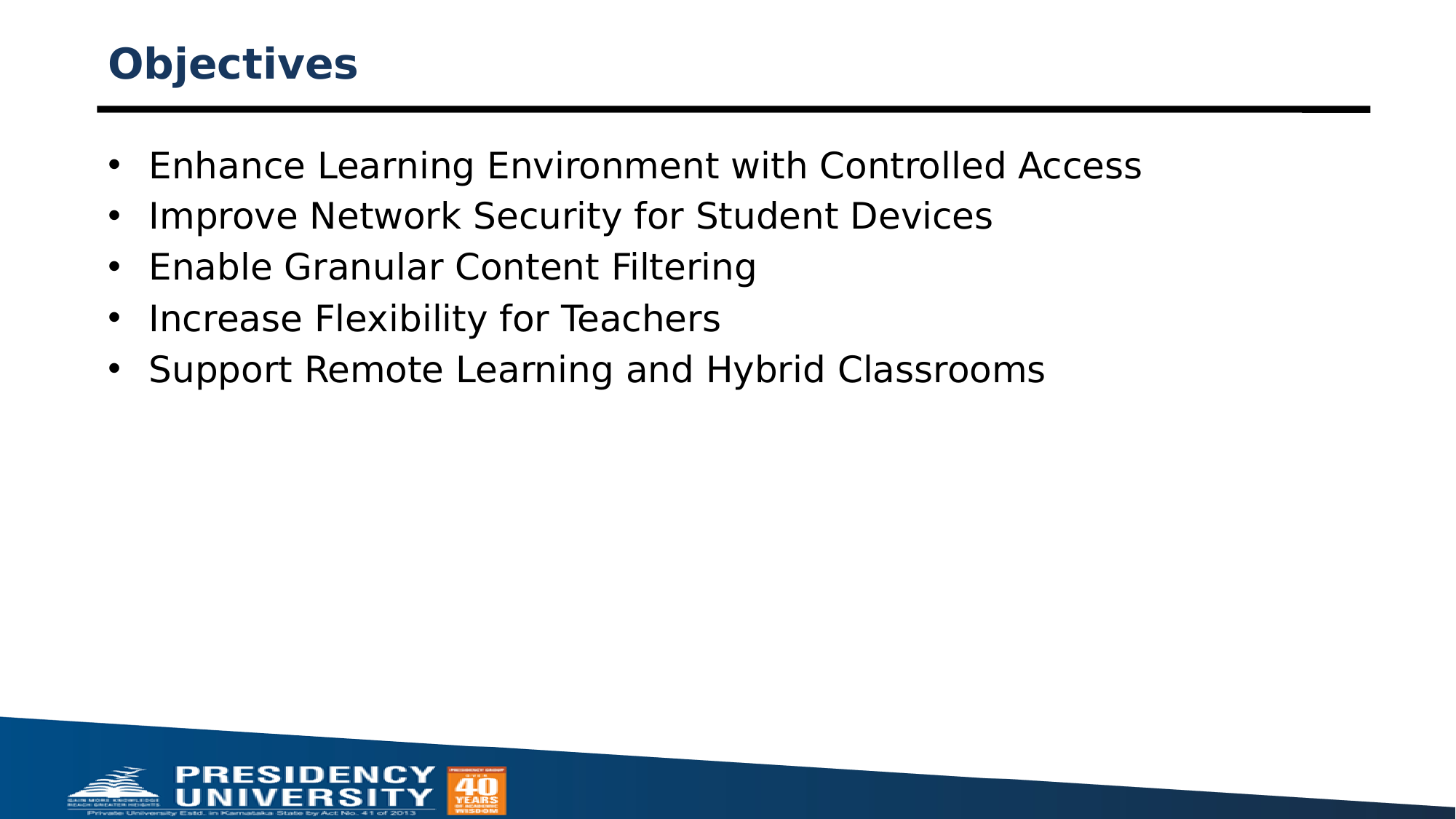

# Objectives
Enhance Learning Environment with Controlled Access
Improve Network Security for Student Devices
Enable Granular Content Filtering
Increase Flexibility for Teachers
Support Remote Learning and Hybrid Classrooms